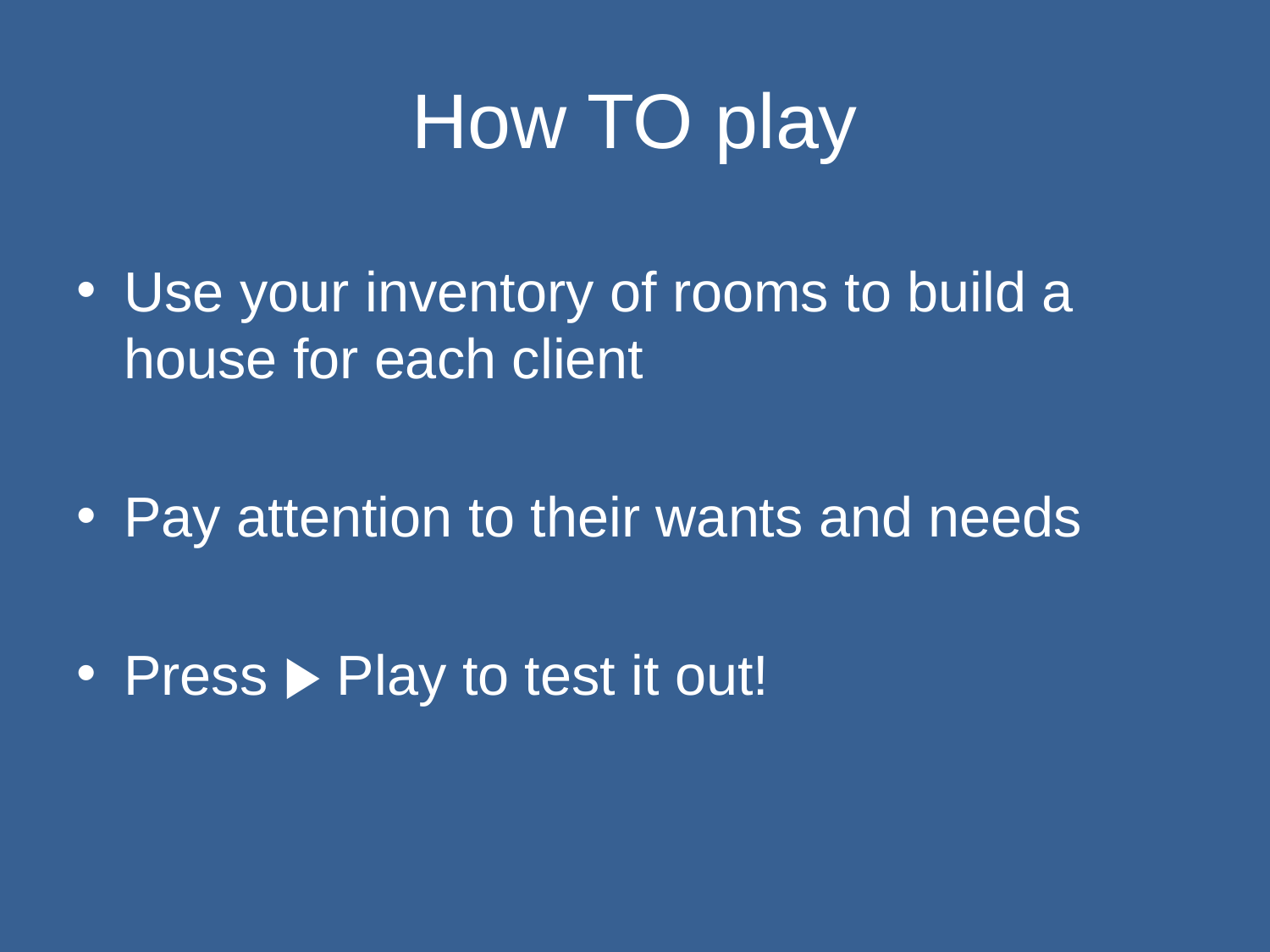

# How TO play
Use your inventory of rooms to build a house for each client

Pay attention to their wants and needs

Press ▶︎ Play to test it out!